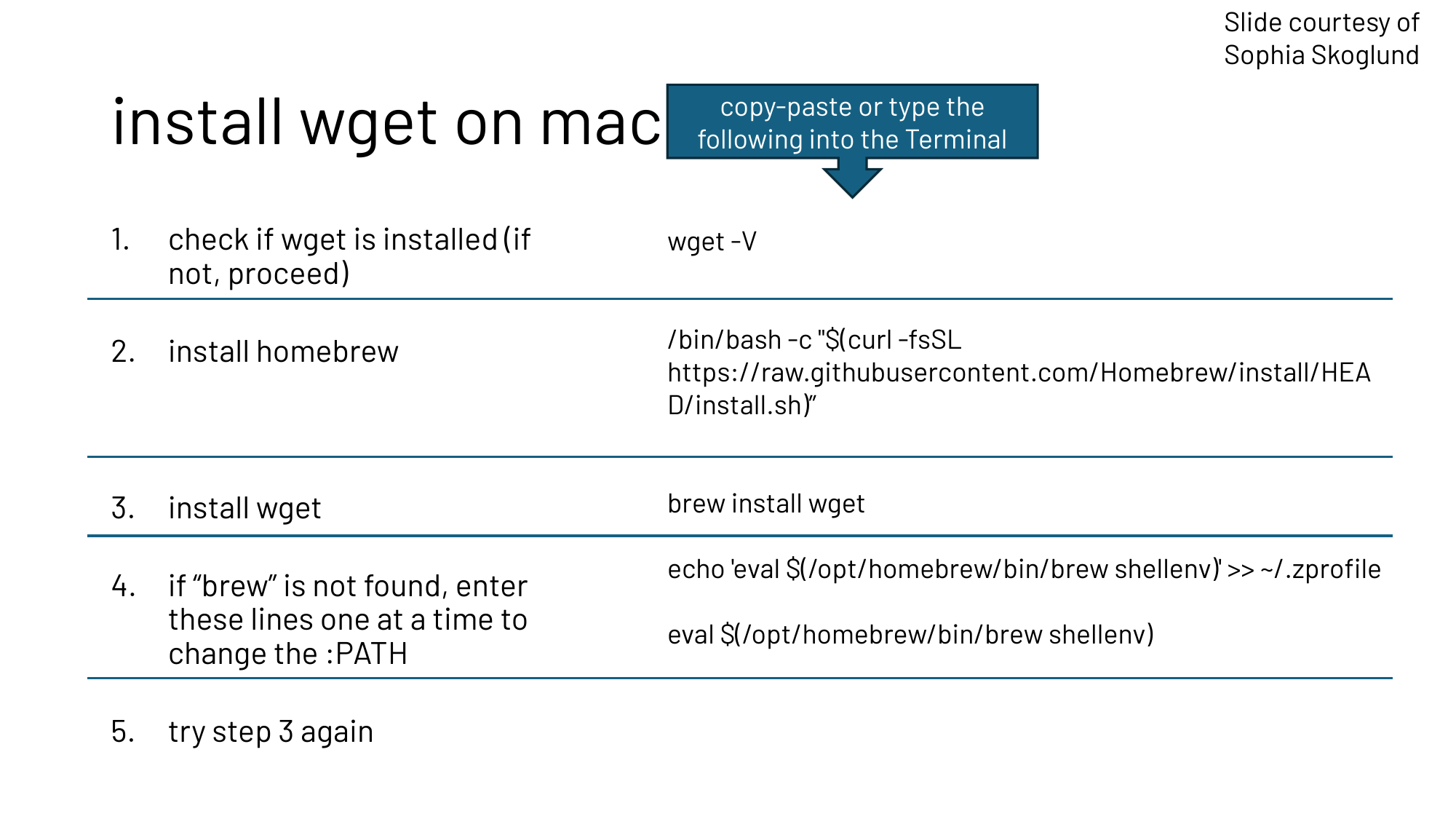

Slide courtesy of Sophia Skoglund
# install wget on mac
copy-paste or type the following into the Terminal
check if wget is installed (if not, proceed)
install homebrew

install wget
if “brew” is not found, enter these lines one at a time to change the :PATH
try step 3 again
wget -V

/bin/bash -c "$(curl -fsSL https://raw.githubusercontent.com/Homebrew/install/HEAD/install.sh)”

brew install wget

echo 'eval $(/opt/homebrew/bin/brew shellenv)' >> ~/.zprofile

eval $(/opt/homebrew/bin/brew shellenv)